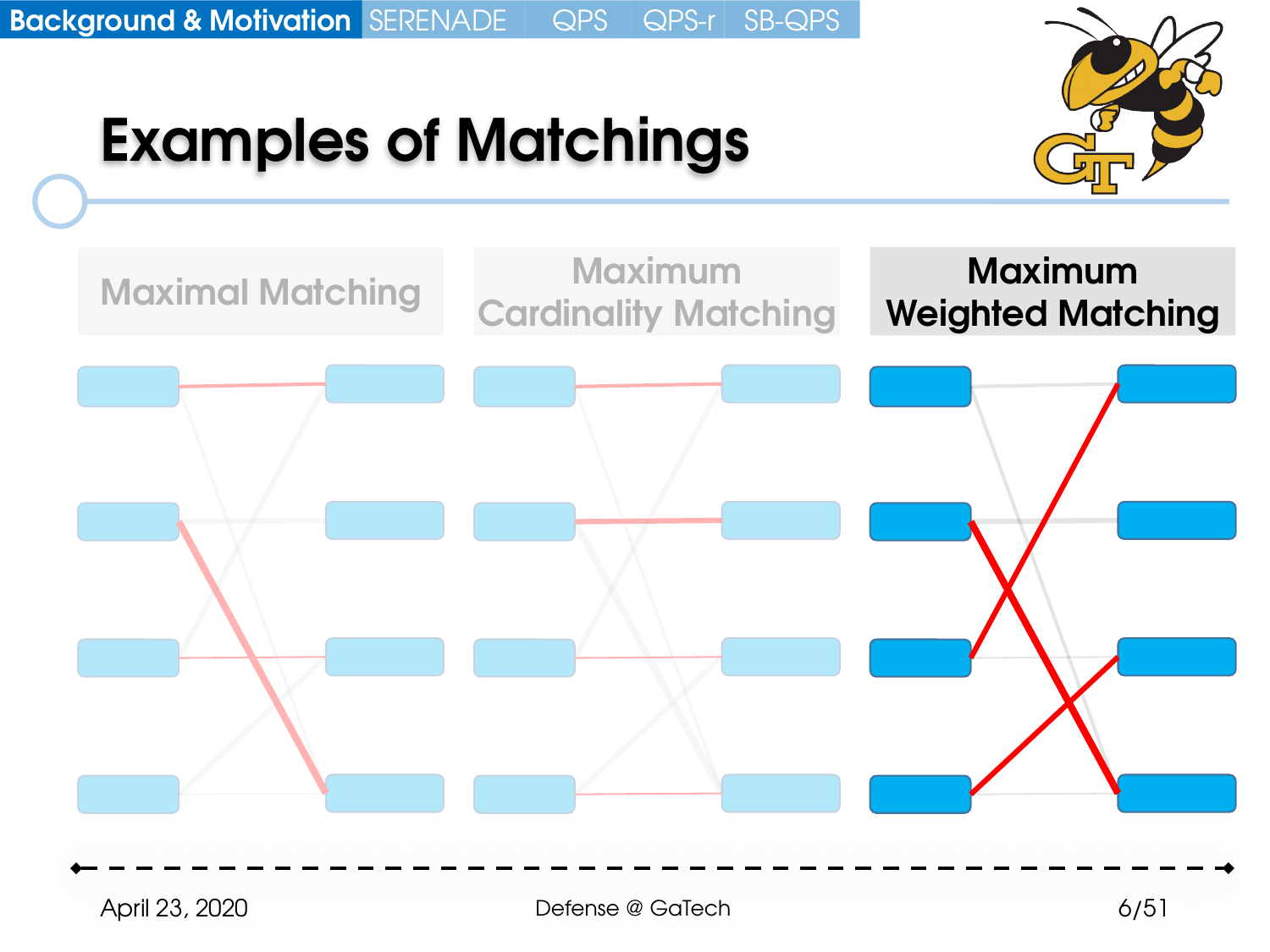

Background & Motivation
SERENADE
QPS
QPS-r
SB-QPS
# Examples of Matchings

Maximal Matching

Maximum Cardinality Matching

Maximum Weighted Matching

April 23, 2020
Defense @ GaTech
6/51